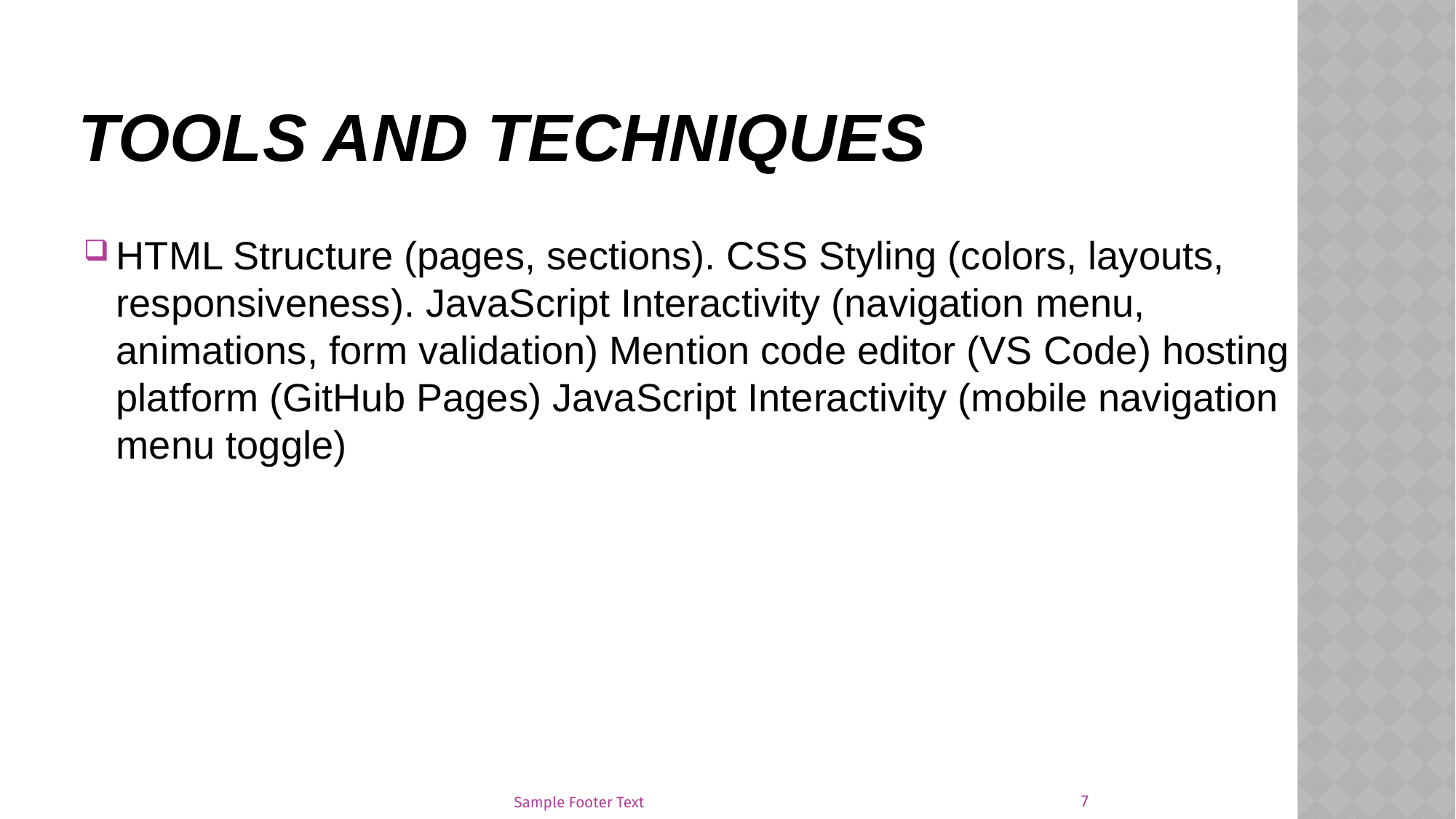

# TOOLS AND TECHNIQUES
HTML Structure (pages, sections). CSS Styling (colors, layouts, responsiveness). JavaScript Interactivity (navigation menu, animations, form validation) Mention code editor (VS Code) hosting platform (GitHub Pages) JavaScript Interactivity (mobile navigation menu toggle)
7
Sample Footer Text